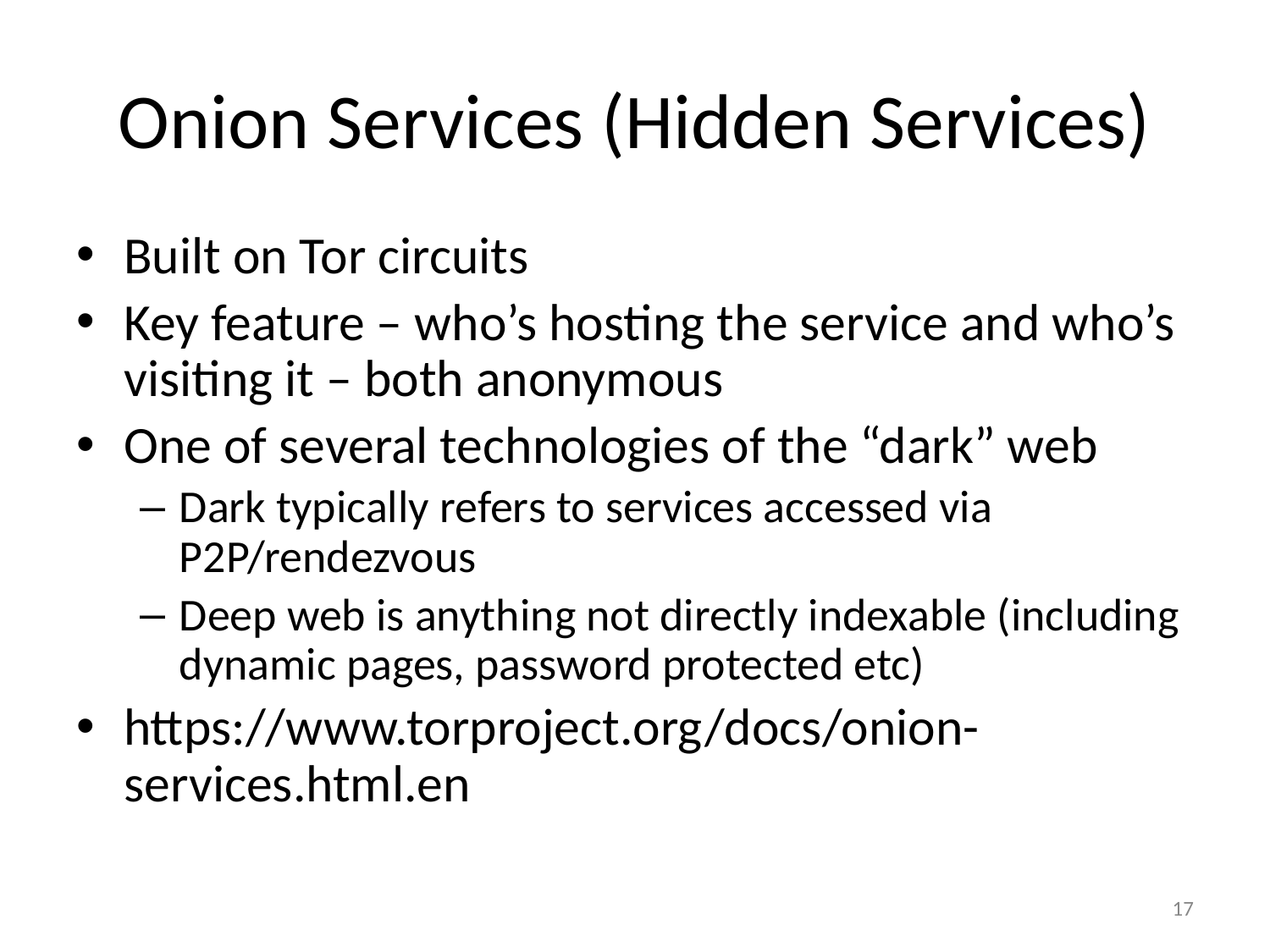

# Onion Services (Hidden Services)
Built on Tor circuits
Key feature – who’s hosting the service and who’s visiting it – both anonymous
One of several technologies of the “dark” web
Dark typically refers to services accessed via P2P/rendezvous
Deep web is anything not directly indexable (including dynamic pages, password protected etc)
https://www.torproject.org/docs/onion-services.html.en
17